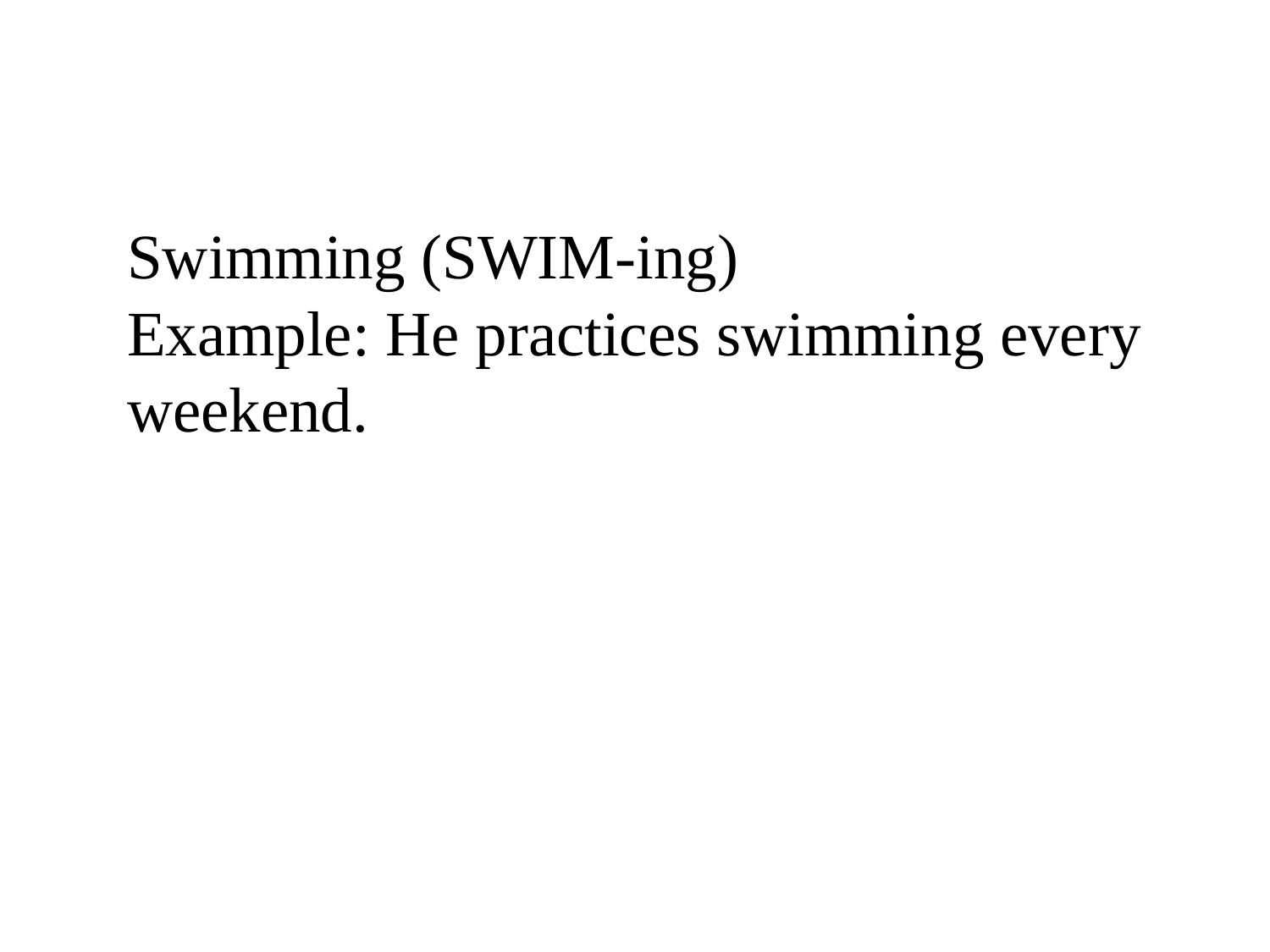

Swimming (SWIM-ing)
Example: He practices swimming every weekend.